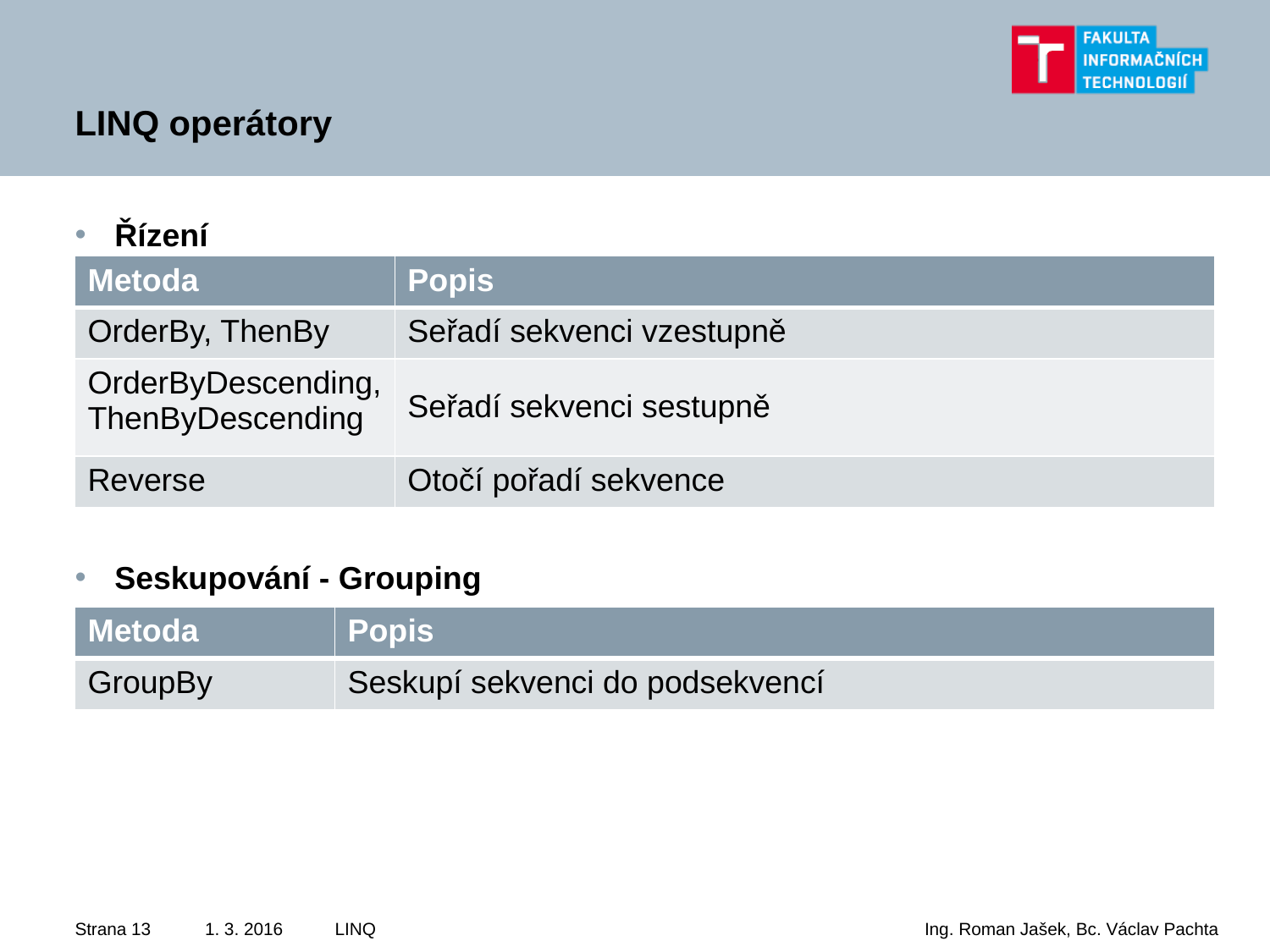

# LINQ operátory
Řízení
,

Seskupování - Grouping
| Metoda | Popis |
| --- | --- |
| OrderBy, ThenBy | Seřadí sekvenci vzestupně |
| OrderByDescending, ThenByDescending | Seřadí sekvenci sestupně |
| Reverse | Otočí pořadí sekvence |
| Metoda | Popis |
| --- | --- |
| GroupBy | Seskupí sekvenci do podsekvencí |